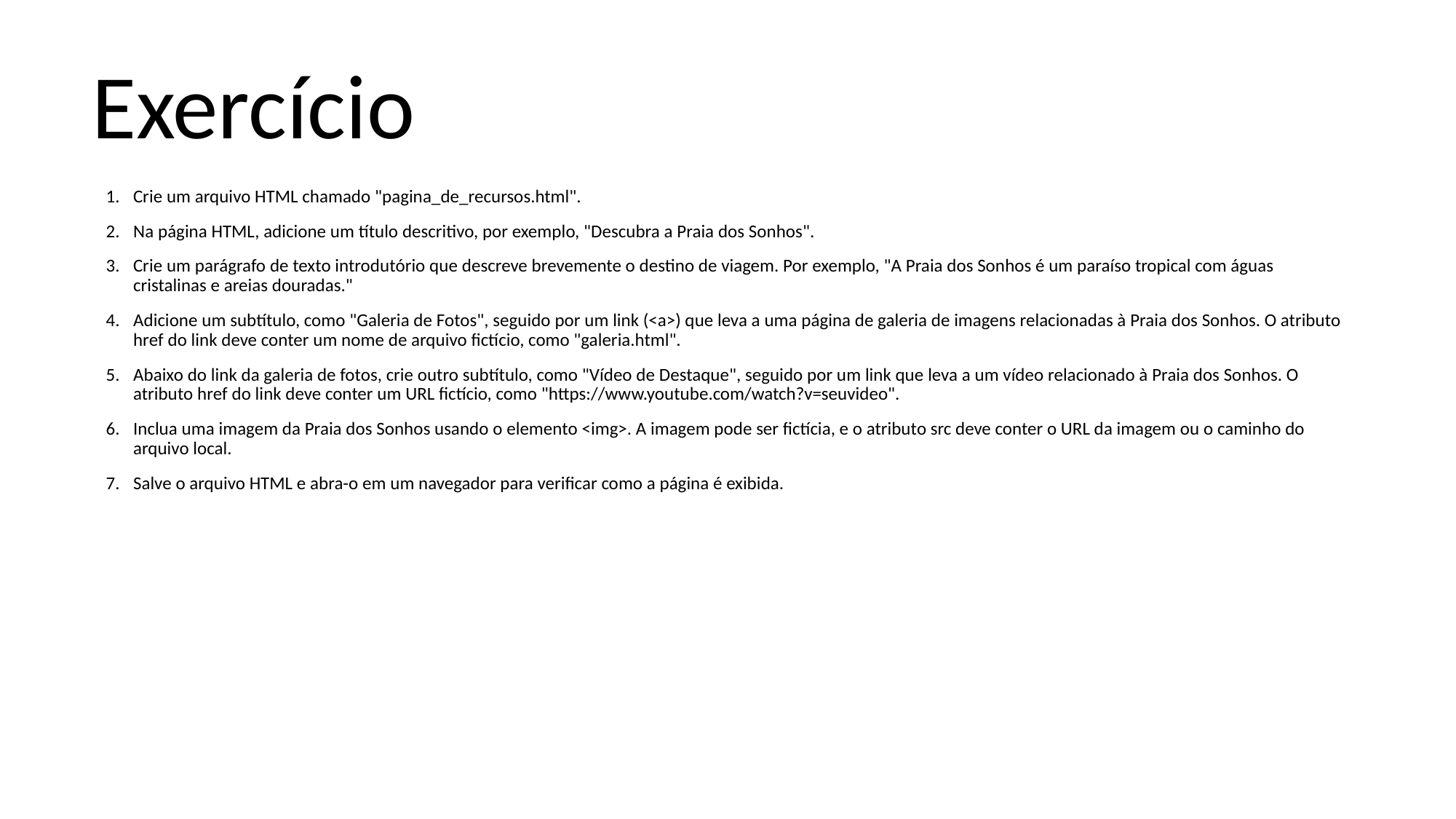

# Exercício
Crie um arquivo HTML chamado "pagina_de_recursos.html".
Na página HTML, adicione um título descritivo, por exemplo, "Descubra a Praia dos Sonhos".
Crie um parágrafo de texto introdutório que descreve brevemente o destino de viagem. Por exemplo, "A Praia dos Sonhos é um paraíso tropical com águas cristalinas e areias douradas."
Adicione um subtítulo, como "Galeria de Fotos", seguido por um link (<a>) que leva a uma página de galeria de imagens relacionadas à Praia dos Sonhos. O atributo href do link deve conter um nome de arquivo fictício, como "galeria.html".
Abaixo do link da galeria de fotos, crie outro subtítulo, como "Vídeo de Destaque", seguido por um link que leva a um vídeo relacionado à Praia dos Sonhos. O atributo href do link deve conter um URL fictício, como "https://www.youtube.com/watch?v=seuvideo".
Inclua uma imagem da Praia dos Sonhos usando o elemento <img>. A imagem pode ser fictícia, e o atributo src deve conter o URL da imagem ou o caminho do arquivo local.
Salve o arquivo HTML e abra-o em um navegador para verificar como a página é exibida.